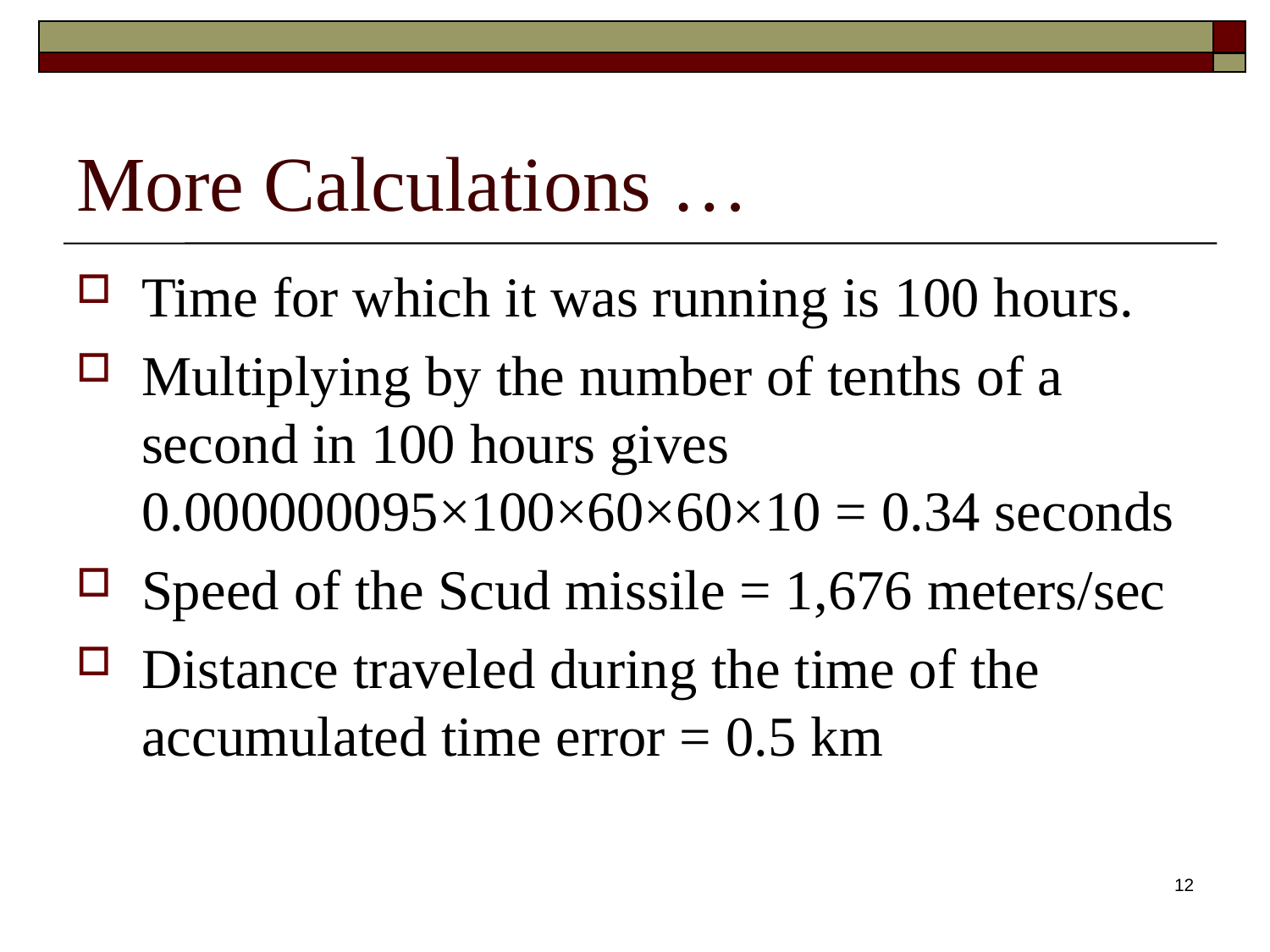

# More Calculations …
Time for which it was running is 100 hours.
Multiplying by the number of tenths of a second in 100 hours gives 0.000000095×100×60×60×10 = 0.34 seconds
Speed of the Scud missile = 1,676 meters/sec
Distance traveled during the time of the accumulated time error = 0.5 km

Krishna Suman Kadiyala  EE 585 : A case study
12